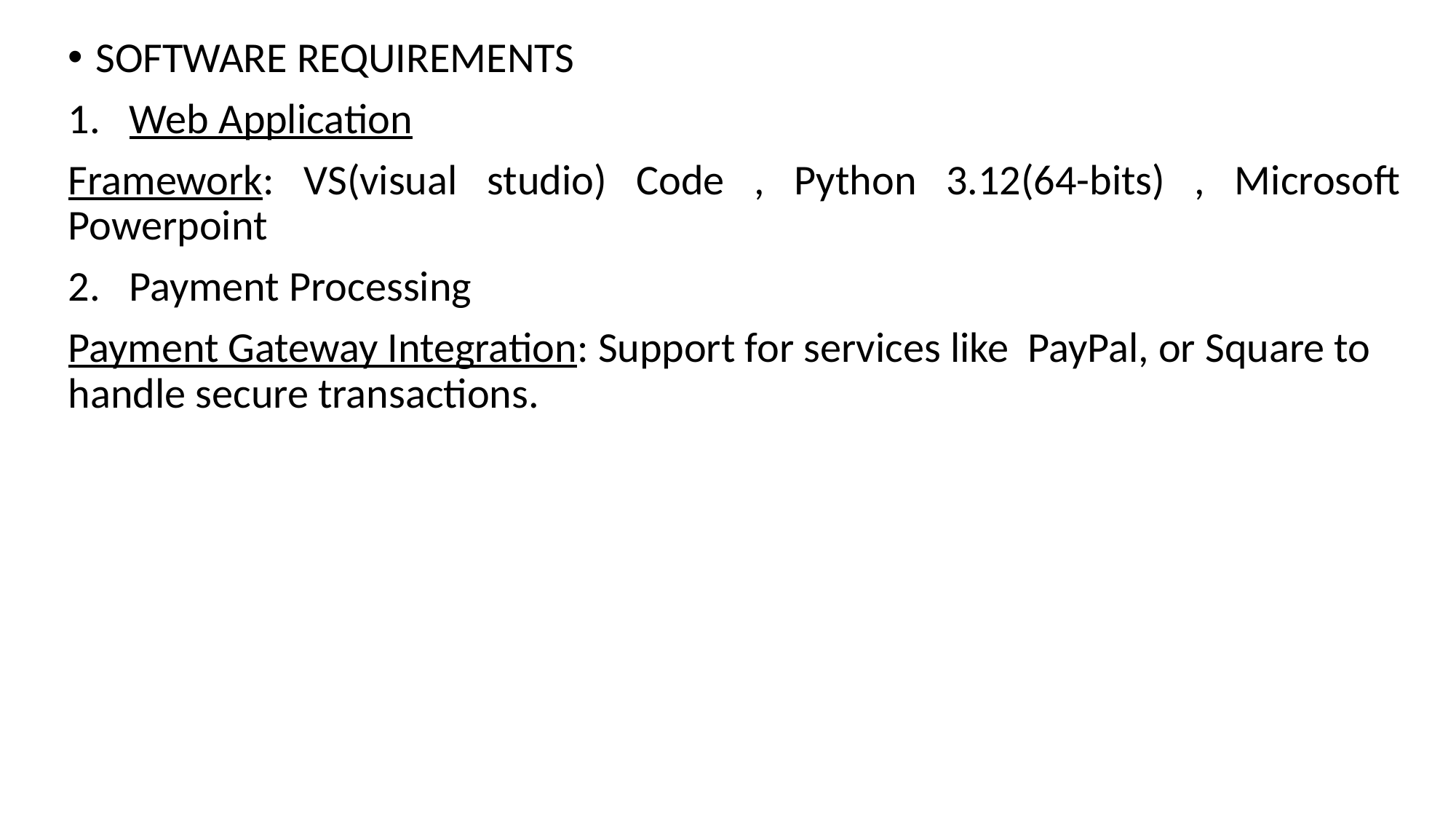

SOFTWARE REQUIREMENTS
1.   Web Application
Framework: VS(visual studio) Code , Python 3.12(64-bits) , Microsoft Powerpoint
2.   Payment Processing
Payment Gateway Integration: Support for services like  PayPal, or Square to handle secure transactions.